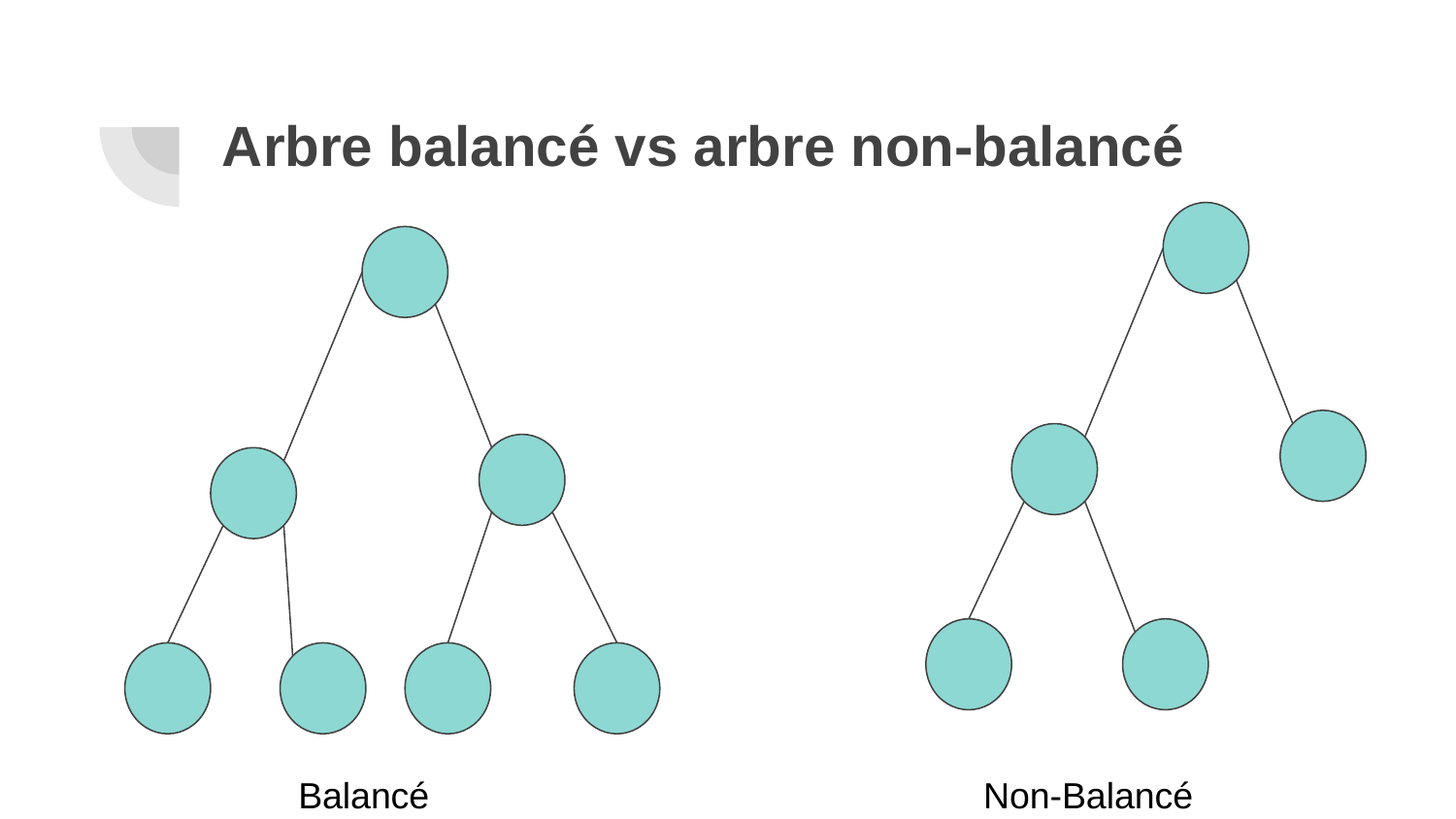

# Arbre balancé vs arbre non-balancé

Balancé
Non-Balancé